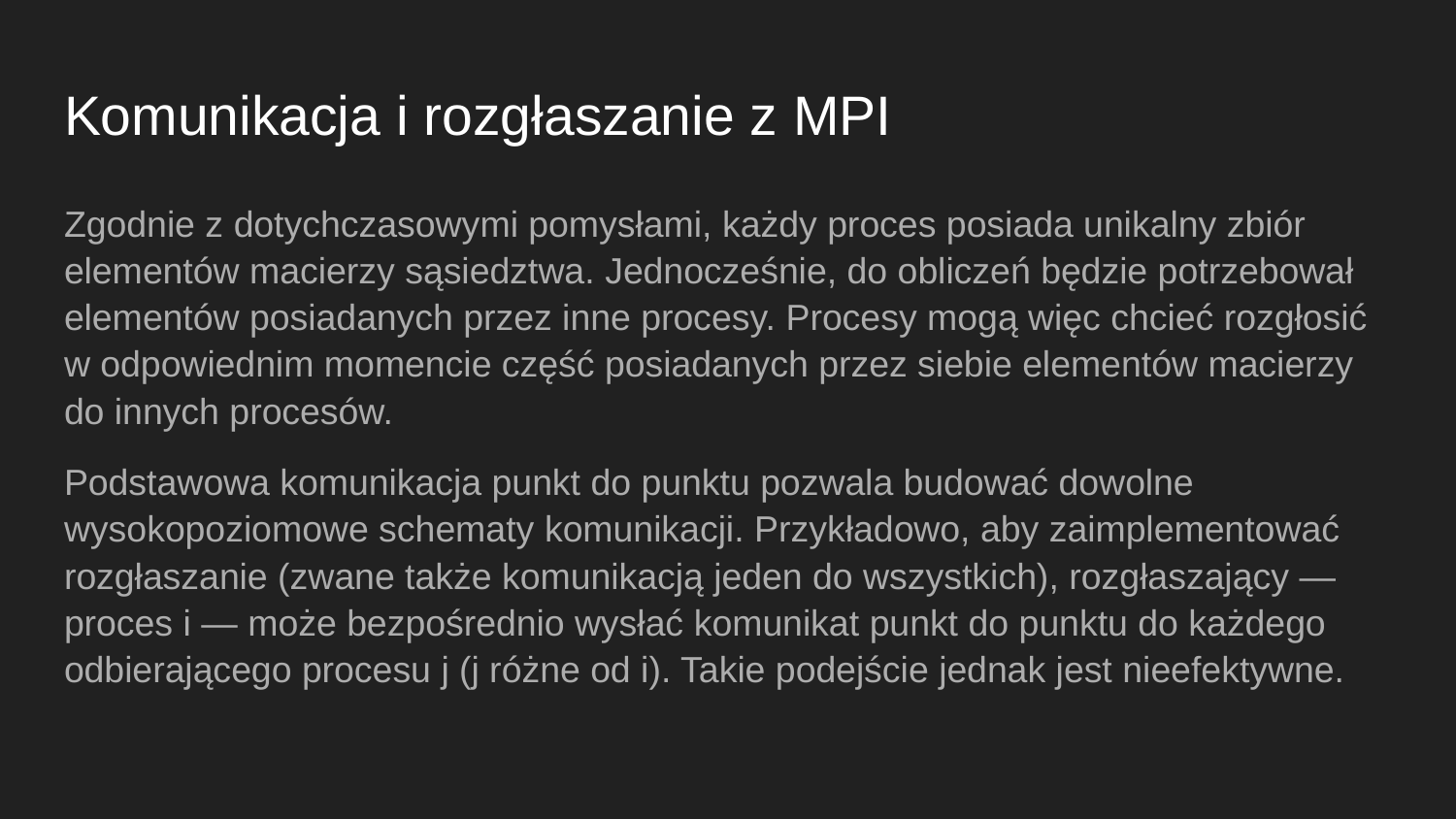

# Komunikacja i rozgłaszanie z MPI
Zgodnie z dotychczasowymi pomysłami, każdy proces posiada unikalny zbiór elementów macierzy sąsiedztwa. Jednocześnie, do obliczeń będzie potrzebował elementów posiadanych przez inne procesy. Procesy mogą więc chcieć rozgłosić w odpowiednim momencie część posiadanych przez siebie elementów macierzy do innych procesów.
Podstawowa komunikacja punkt do punktu pozwala budować dowolne wysokopoziomowe schematy komunikacji. Przykładowo, aby zaimplementować rozgłaszanie (zwane także komunikacją jeden do wszystkich), rozgłaszający — proces i — może bezpośrednio wysłać komunikat punkt do punktu do każdego odbierającego procesu j (j różne od i). Takie podejście jednak jest nieefektywne.